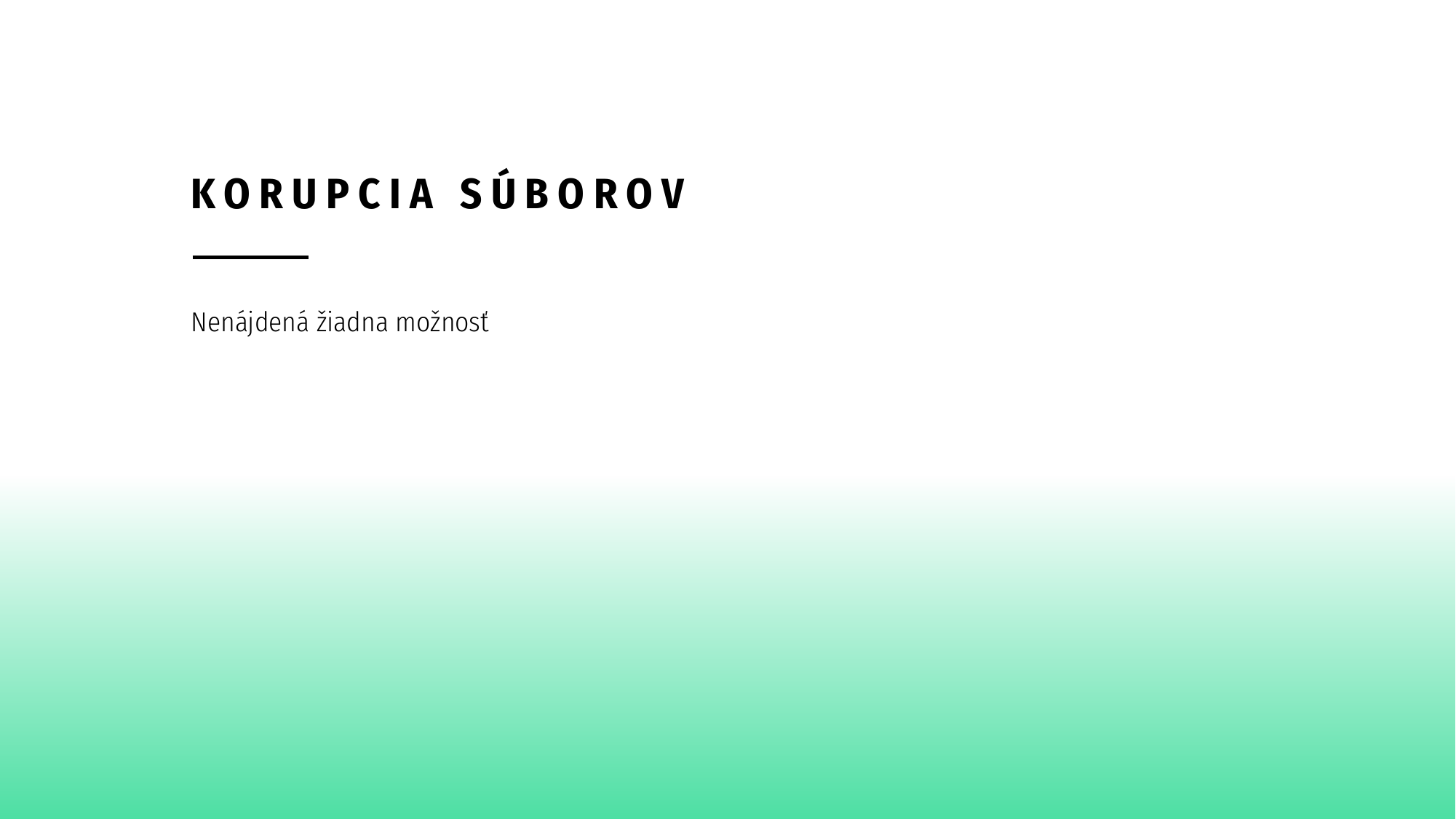

# Korupcia súborov
Nenájdená žiadna možnosť
25